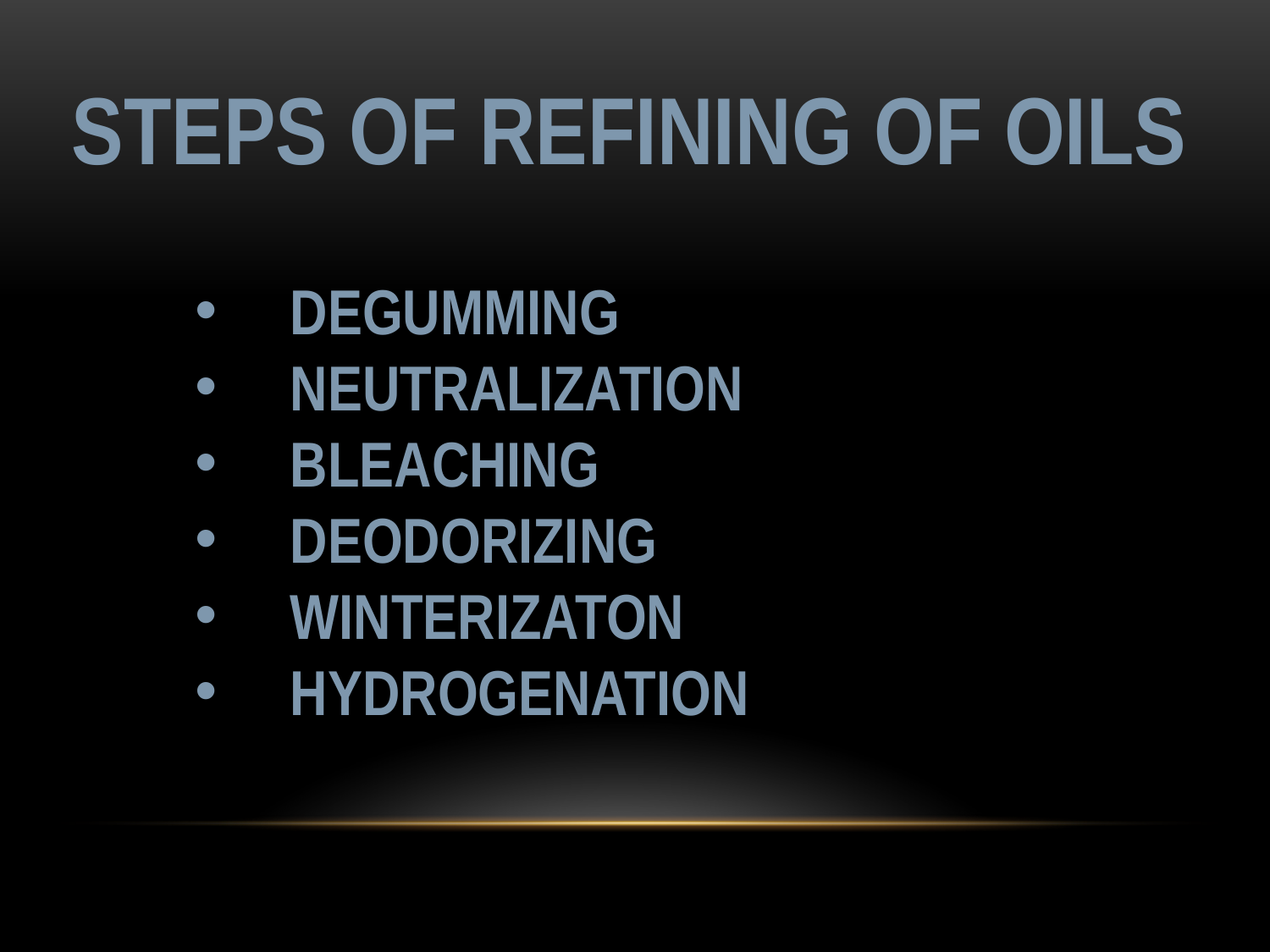

STEPS OF REFINING OF OILS
Degumming
Neutralization
Bleaching
Deodorizing
Winterizaton
hydrogenation